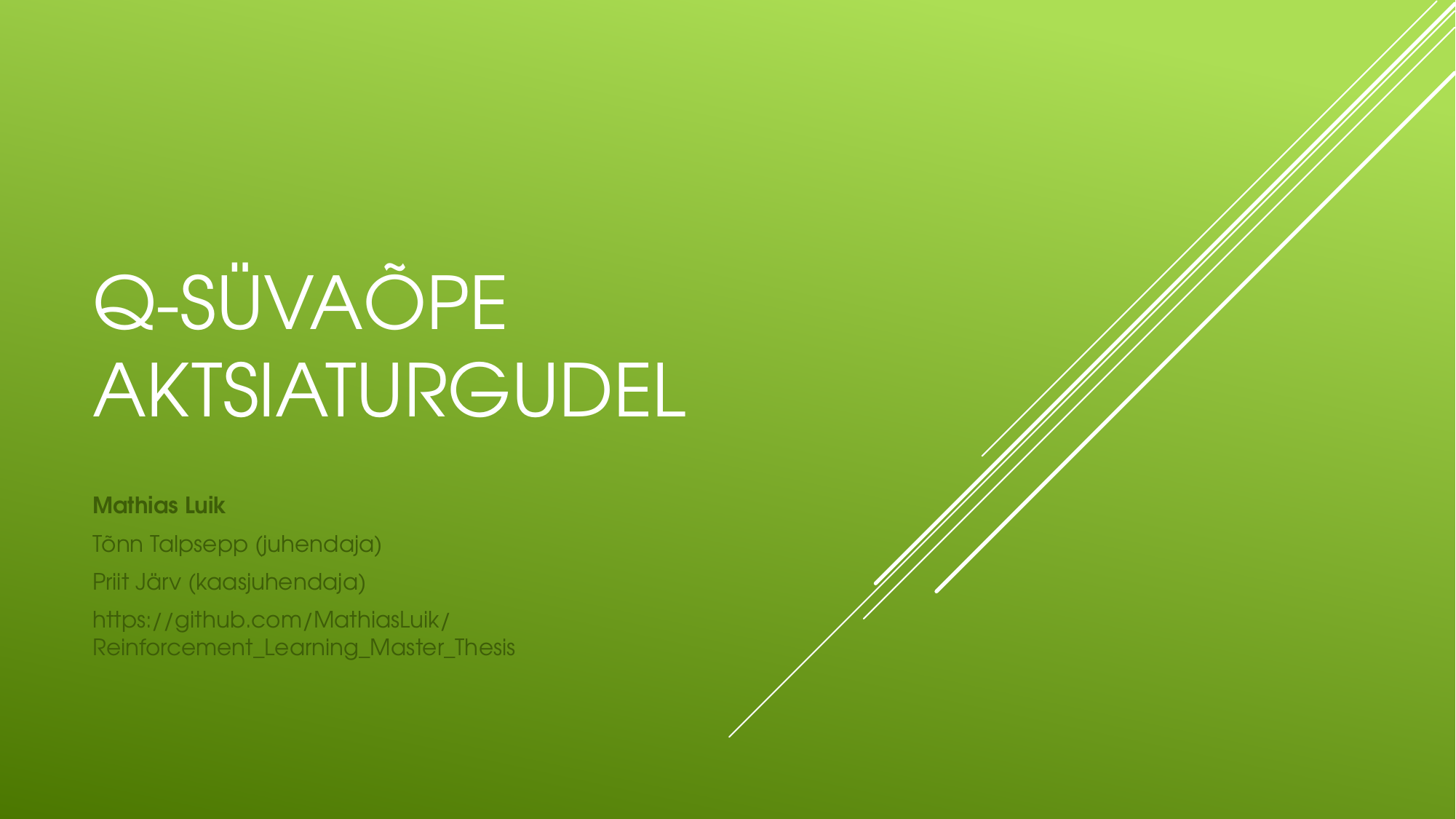

# Q-süvaõpe aktsiaturgudel

Mathias Luik
Tõnn Talpsepp (juhendaja)
Priit Järv (kaasjuhendaja)
https://github.com/MathiasLuik/Reinforcement_Learning_Master_Thesis